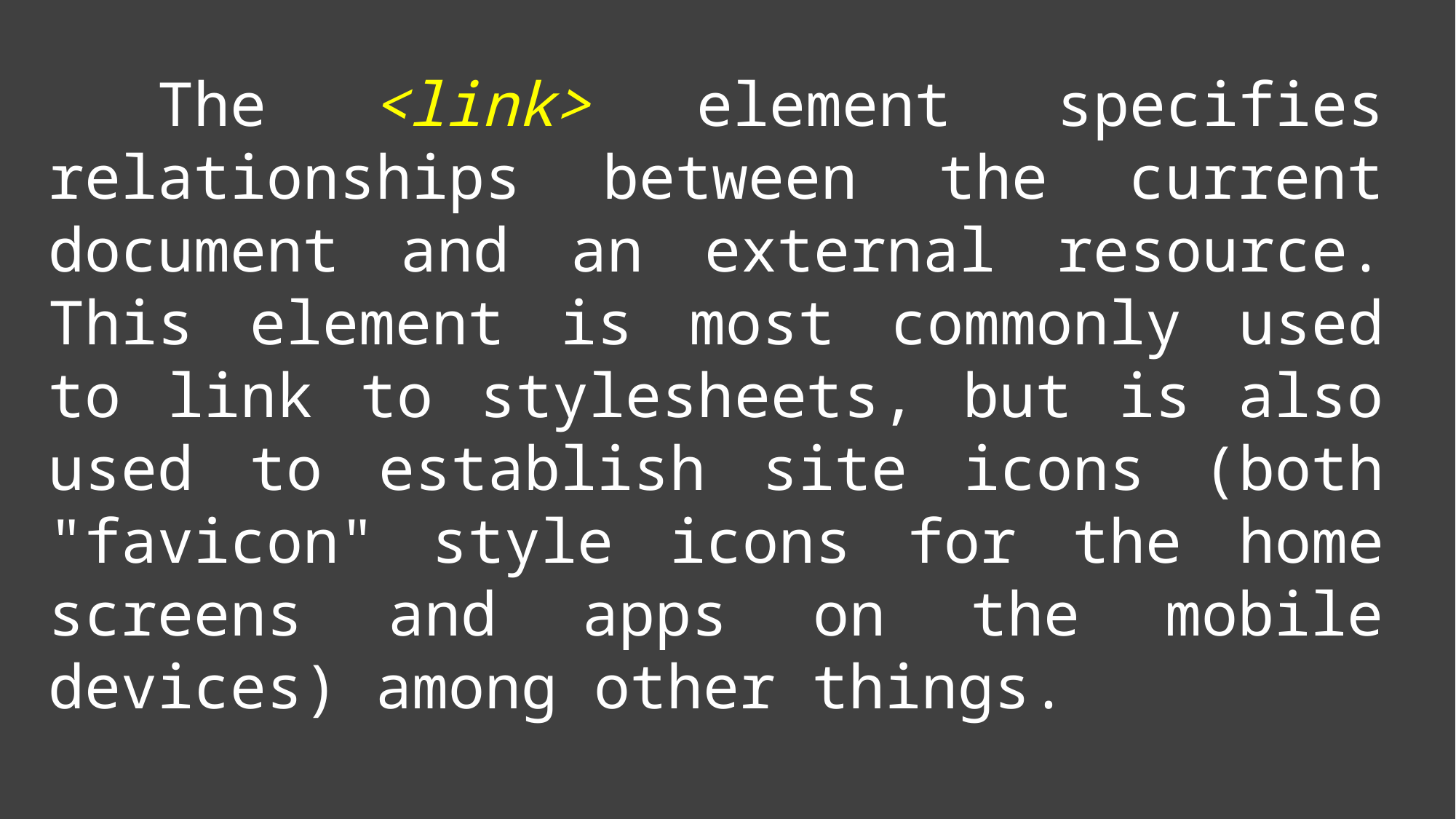

The <link> element specifies relationships between the current document and an external resource. This element is most commonly used to link to stylesheets, but is also used to establish site icons (both "favicon" style icons for the home screens and apps on the mobile devices) among other things.